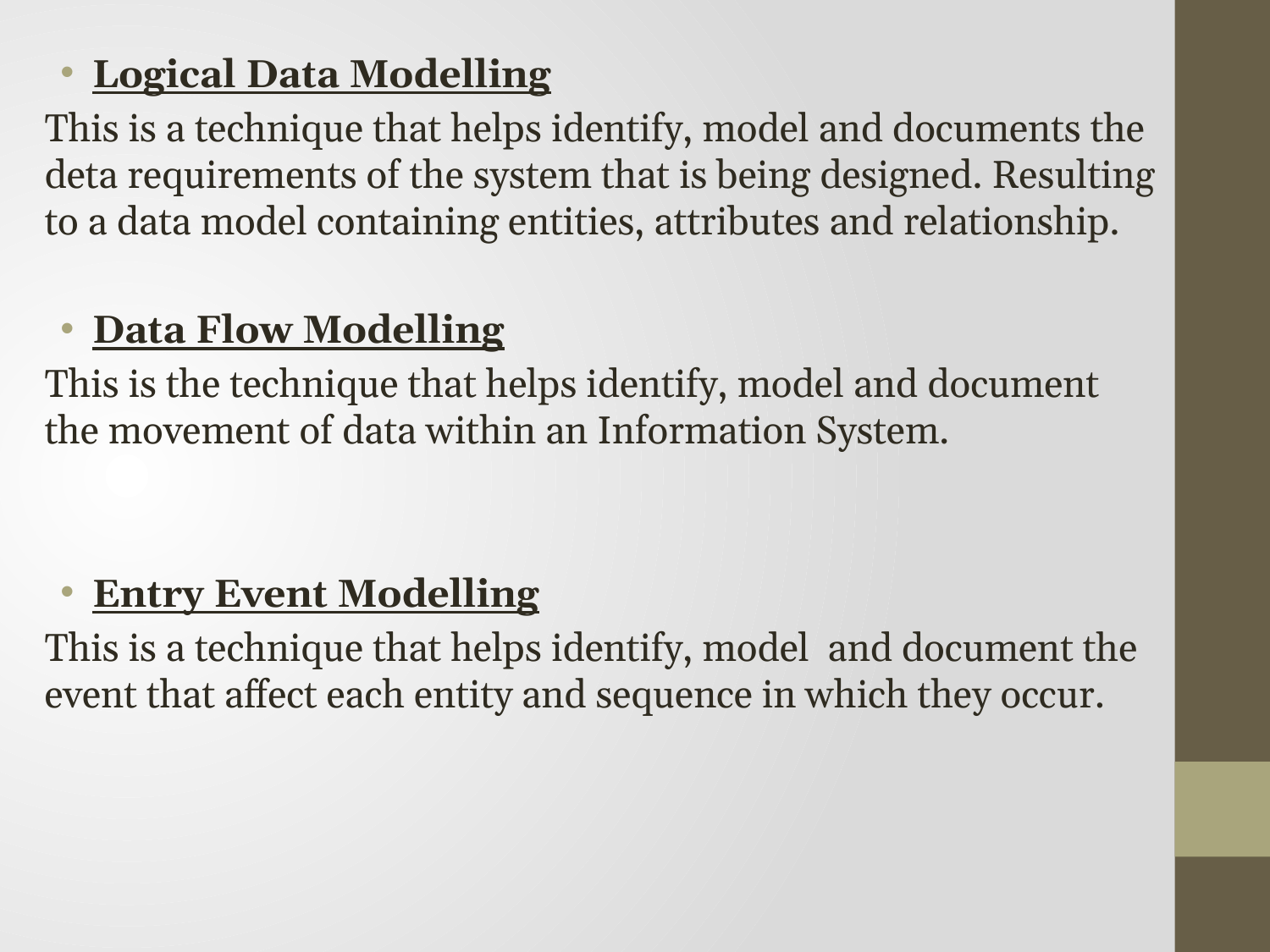

Logical Data Modelling
This is a technique that helps identify, model and documents the deta requirements of the system that is being designed. Resulting to a data model containing entities, attributes and relationship.

Data Flow Modelling
This is the technique that helps identify, model and document the movement of data within an Information System.

Entry Event Modelling
This is a technique that helps identify, model  and document the event that affect each entity and sequence in which they occur.